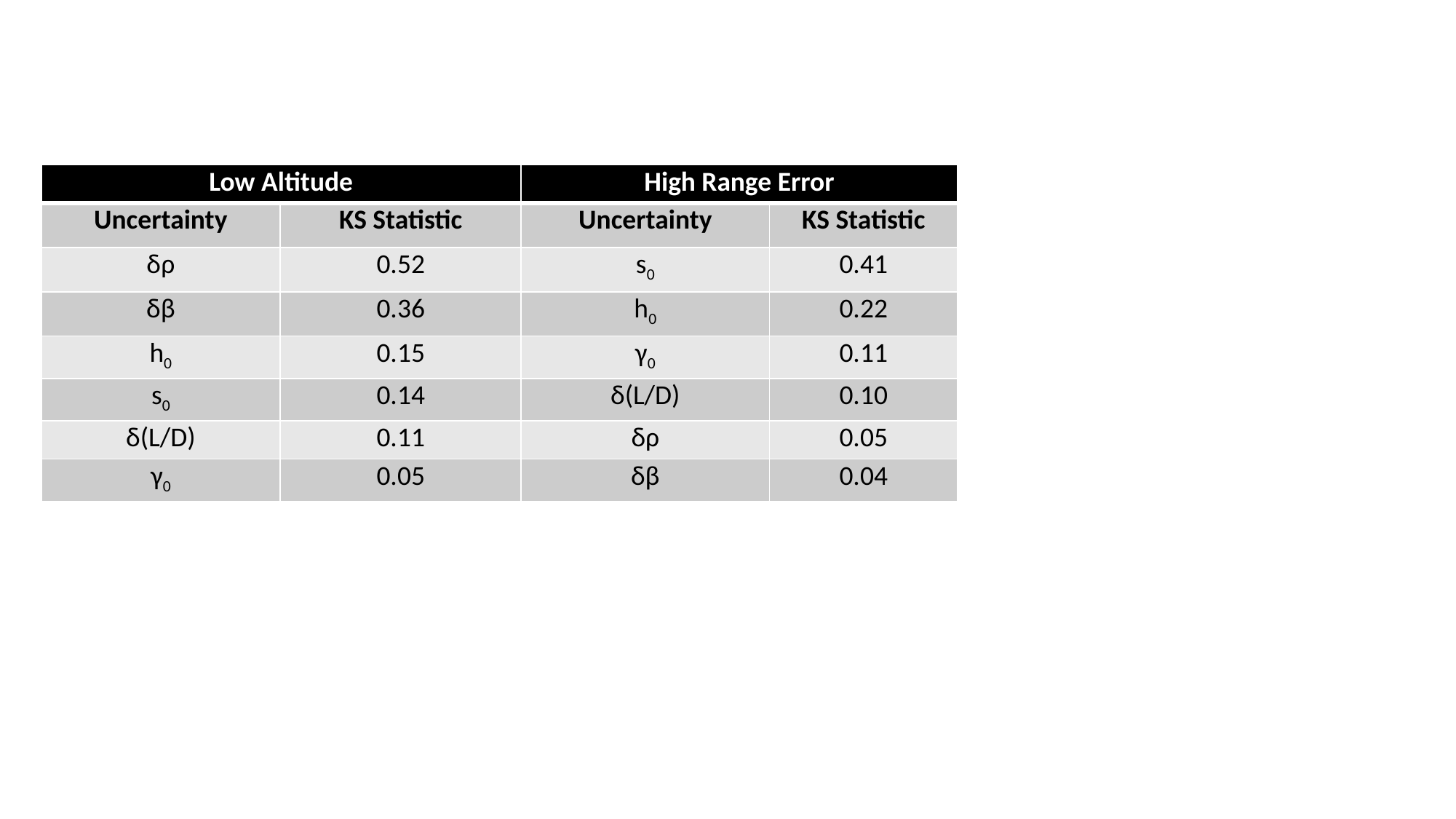

| Low Altitude | Mean Value | High Range Error | Units |
| --- | --- | --- | --- |
| Uncertainty | KS Statistic | Uncertainty | KS Statistic |
| δρ | 0.52 | s0 | 0.41 |
| δβ | 0.36 | h0 | 0.22 |
| h0 | 0.15 | γ0 | 0.11 |
| s0 | 0.14 | δ(L/D) | 0.10 |
| δ(L/D) | 0.11 | δρ | 0.05 |
| γ0 | 0.05 | δβ | 0.04 |